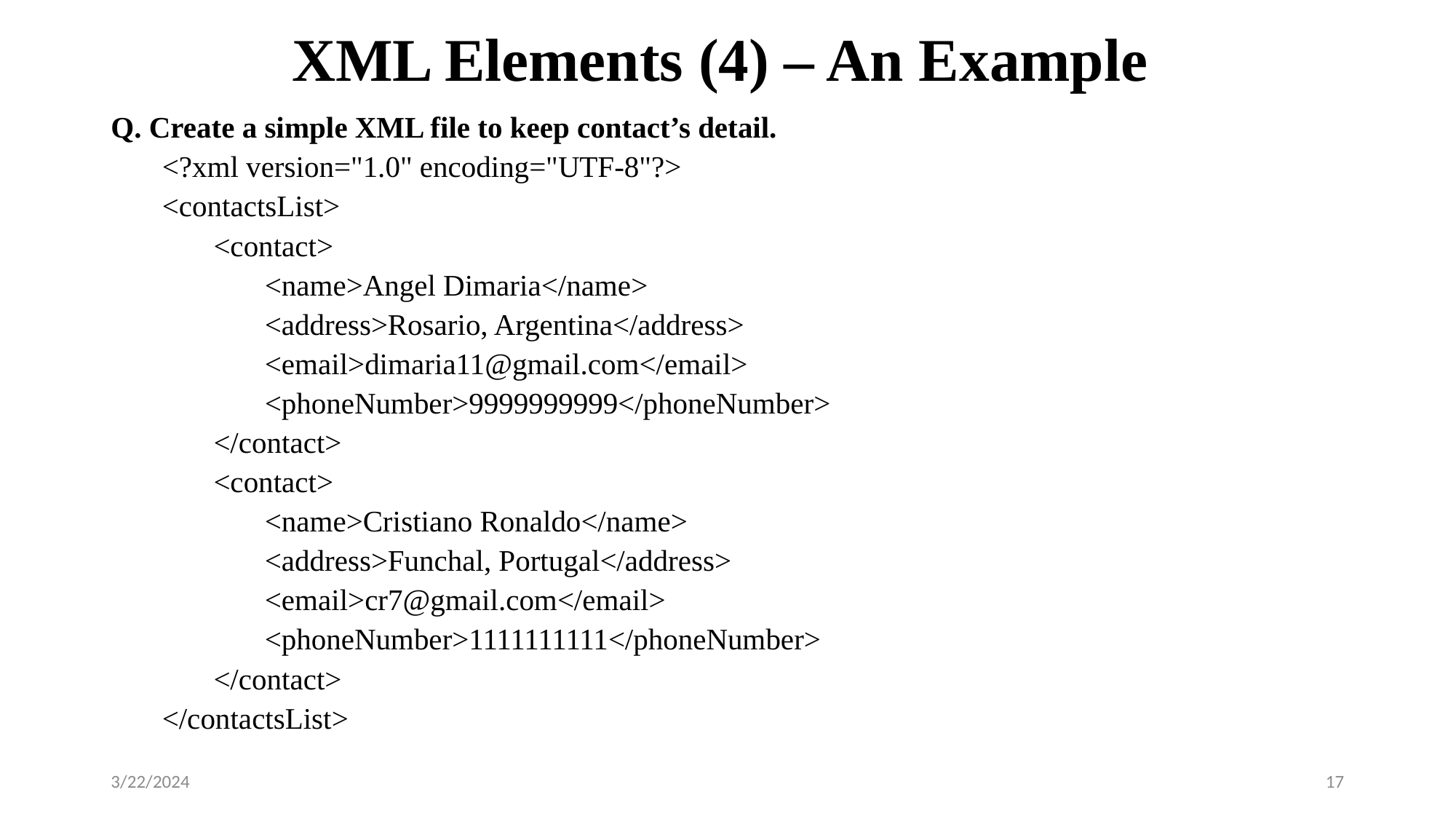

# XML Elements (4) – An Example
Q. Create a simple XML file to keep contact’s detail.
<?xml version="1.0" encoding="UTF-8"?>
<contactsList>
<contact>
<name>Angel Dimaria</name>
<address>Rosario, Argentina</address>
<email>dimaria11@gmail.com</email>
<phoneNumber>9999999999</phoneNumber>
</contact>
<contact>
<name>Cristiano Ronaldo</name>
<address>Funchal, Portugal</address>
<email>cr7@gmail.com</email>
<phoneNumber>1111111111</phoneNumber>
</contact>
</contactsList>

3/22/2024
17